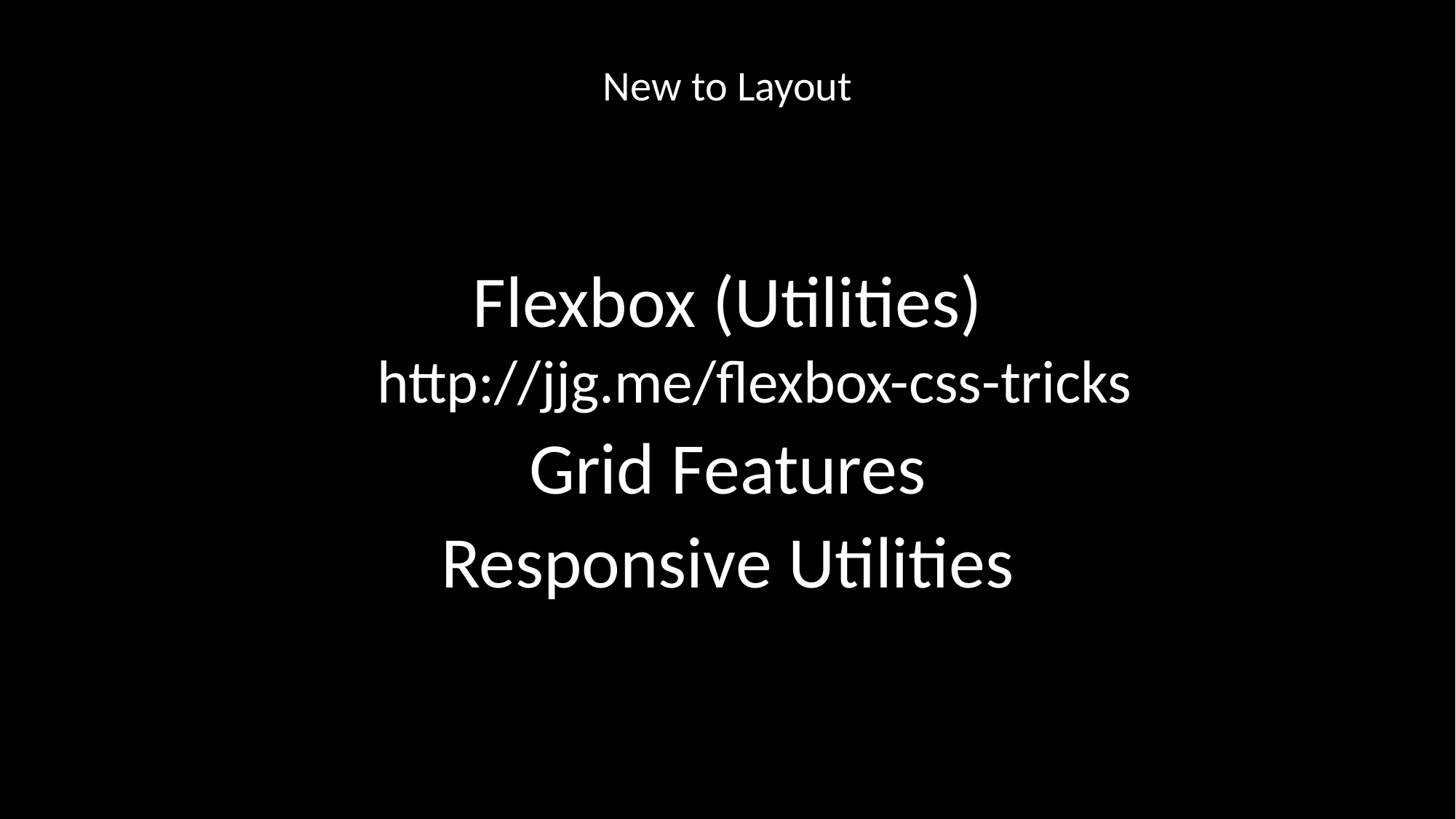

# New to Layout
Flexbox (Utilities)
http://jjg.me/flexbox-css-tricks
Grid Features
Responsive Utilities